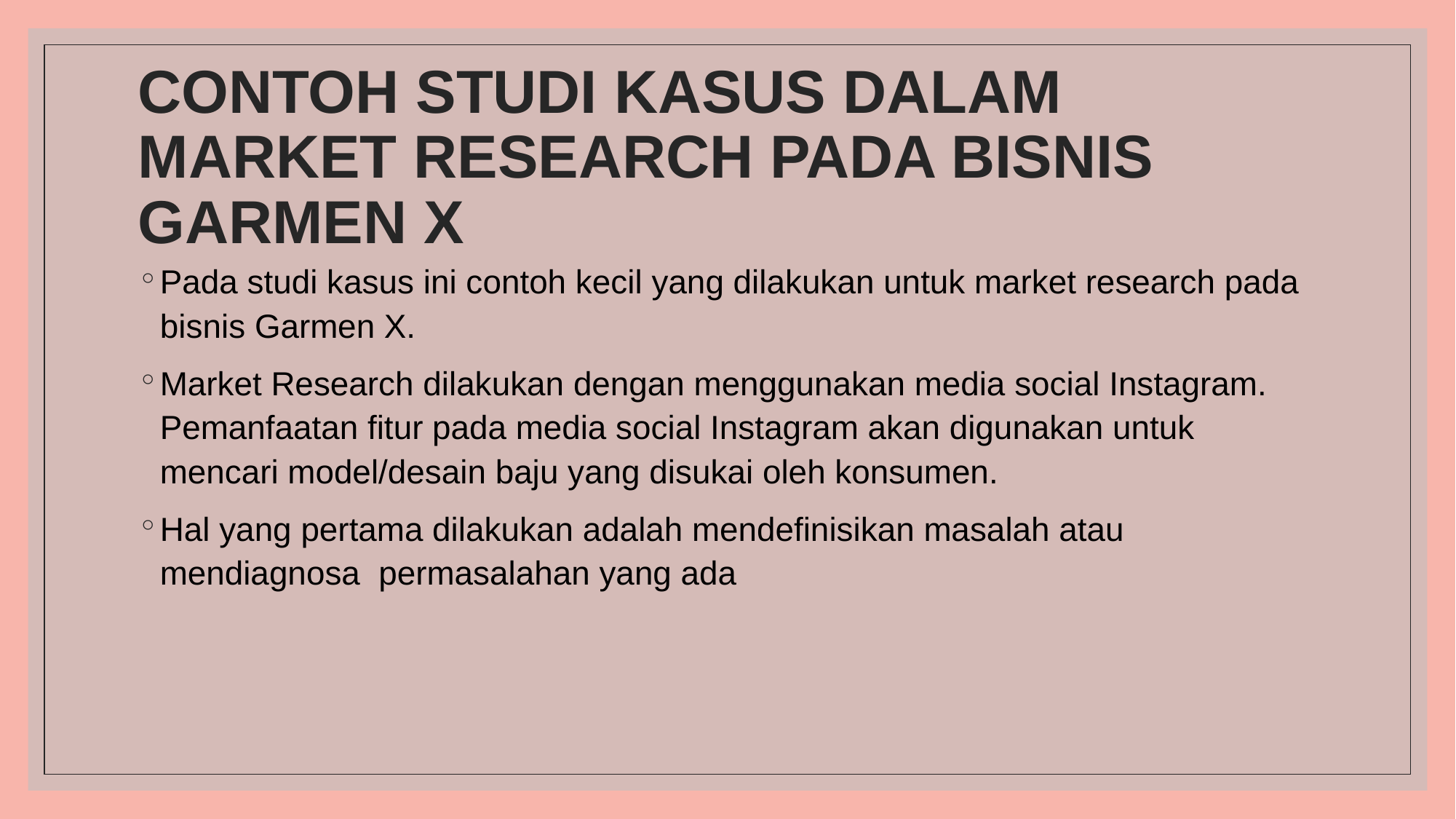

# CONTOH STUDI KASUS DALAM MARKET RESEARCH PADA BISNIS GARMEN X
Pada studi kasus ini contoh kecil yang dilakukan untuk market research pada bisnis Garmen X.
Market Research dilakukan dengan menggunakan media social Instagram. Pemanfaatan fitur pada media social Instagram akan digunakan untuk mencari model/desain baju yang disukai oleh konsumen.
Hal yang pertama dilakukan adalah mendefinisikan masalah atau mendiagnosa  permasalahan yang ada